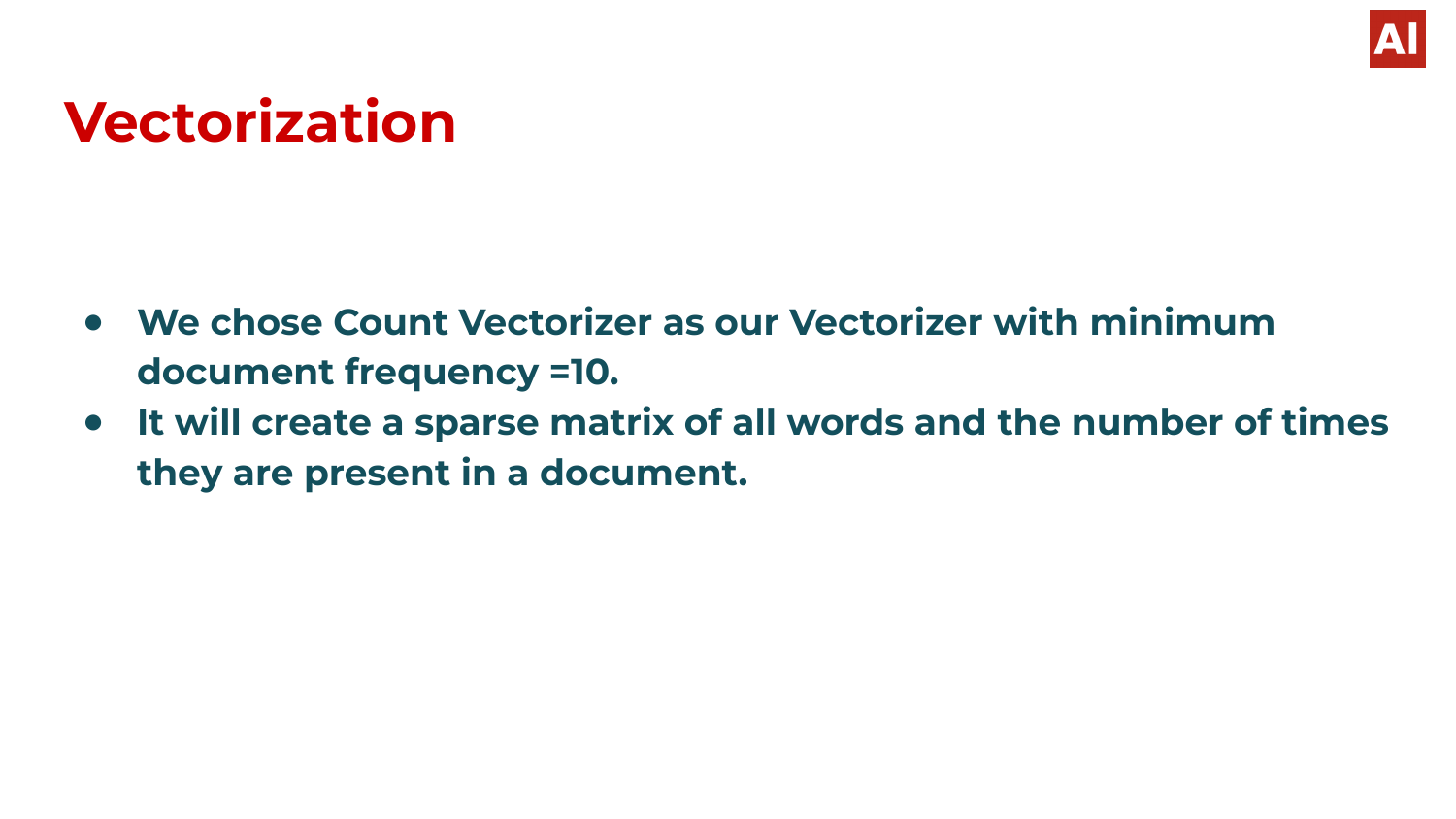

# Vectorization

We chose Count Vectorizer as our Vectorizer with minimum  document frequency =10.
It will create a sparse matrix of all words and the number of times they are present in a document.